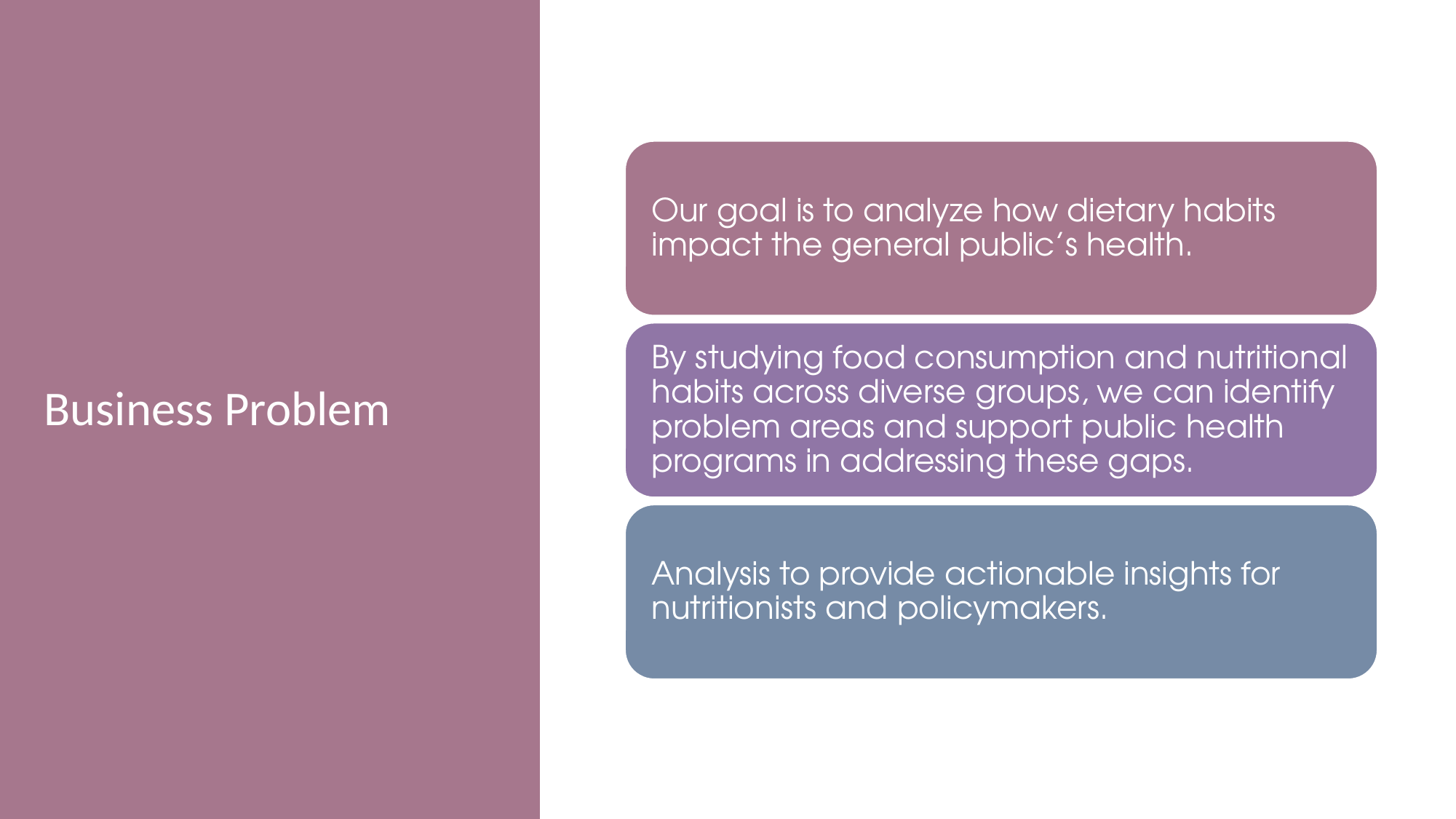

# Business Problem
Our goal is to analyze how dietary habits impact the general public’s health.
By studying food consumption and nutritional habits across diverse groups, we can identify problem areas and support public health programs in addressing these gaps.
Analysis to provide actionable insights for nutritionists and policymakers.